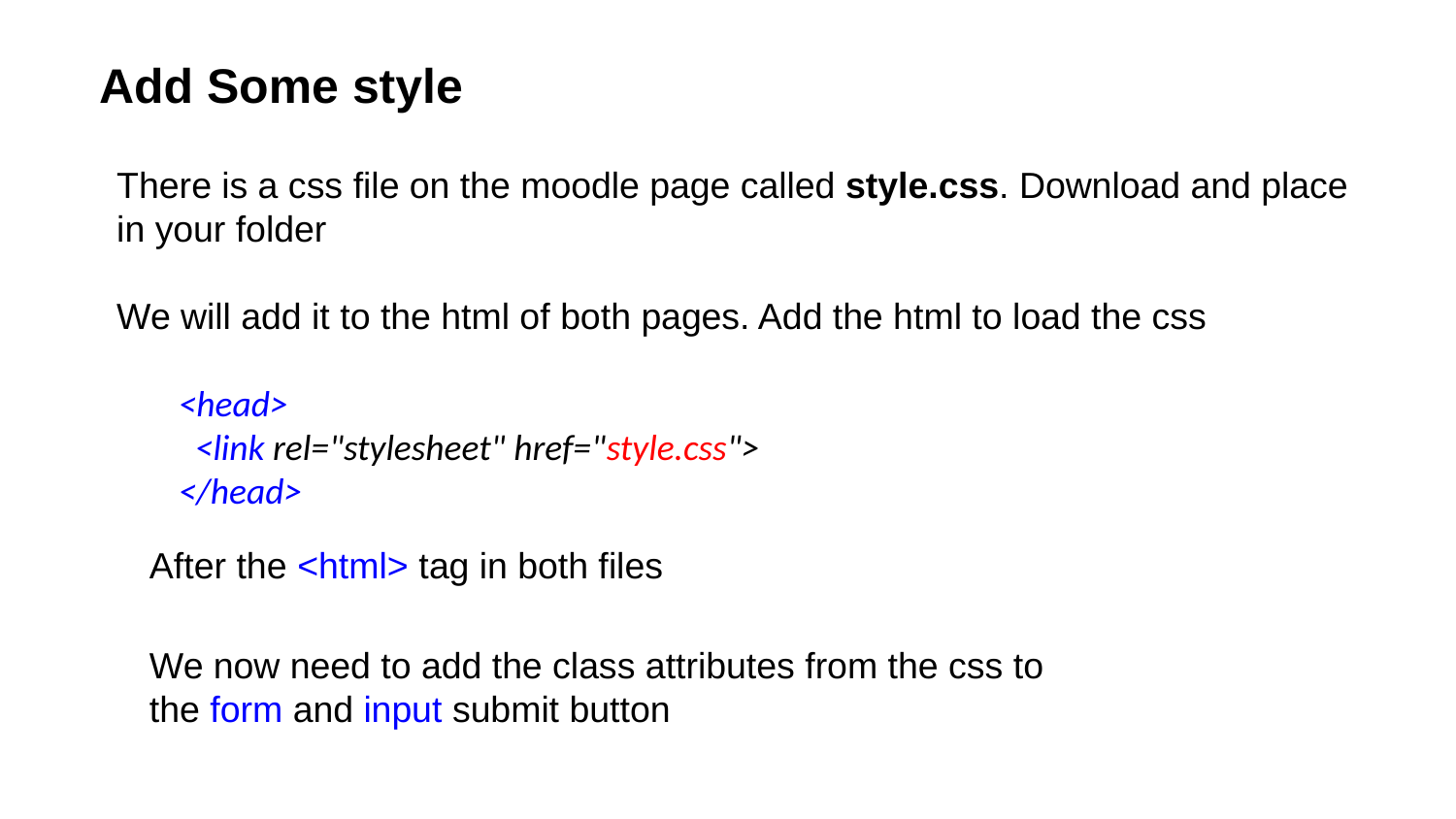

# Add Some style
There is a css file on the moodle page called style.css. Download and place in your folder

We will add it to the html of both pages. Add the html to load the css

<head>
  <link rel="stylesheet" href="style.css">
</head>

After the <html> tag in both files
We now need to add the class attributes from the css to the form and input submit button